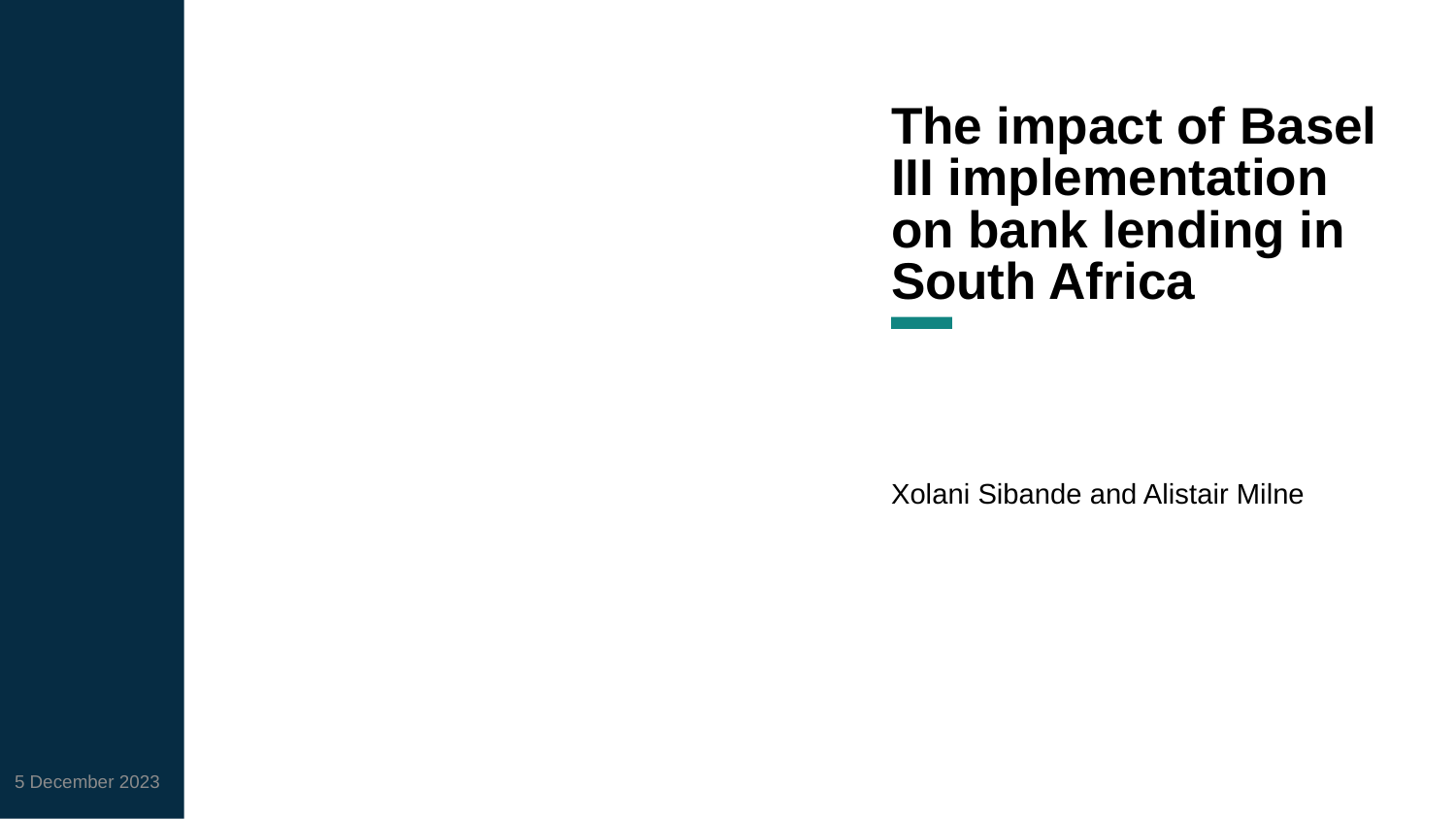

# The impact of Basel III implementation on bank lending in South Africa
Xolani Sibande and Alistair Milne
5 December 2023